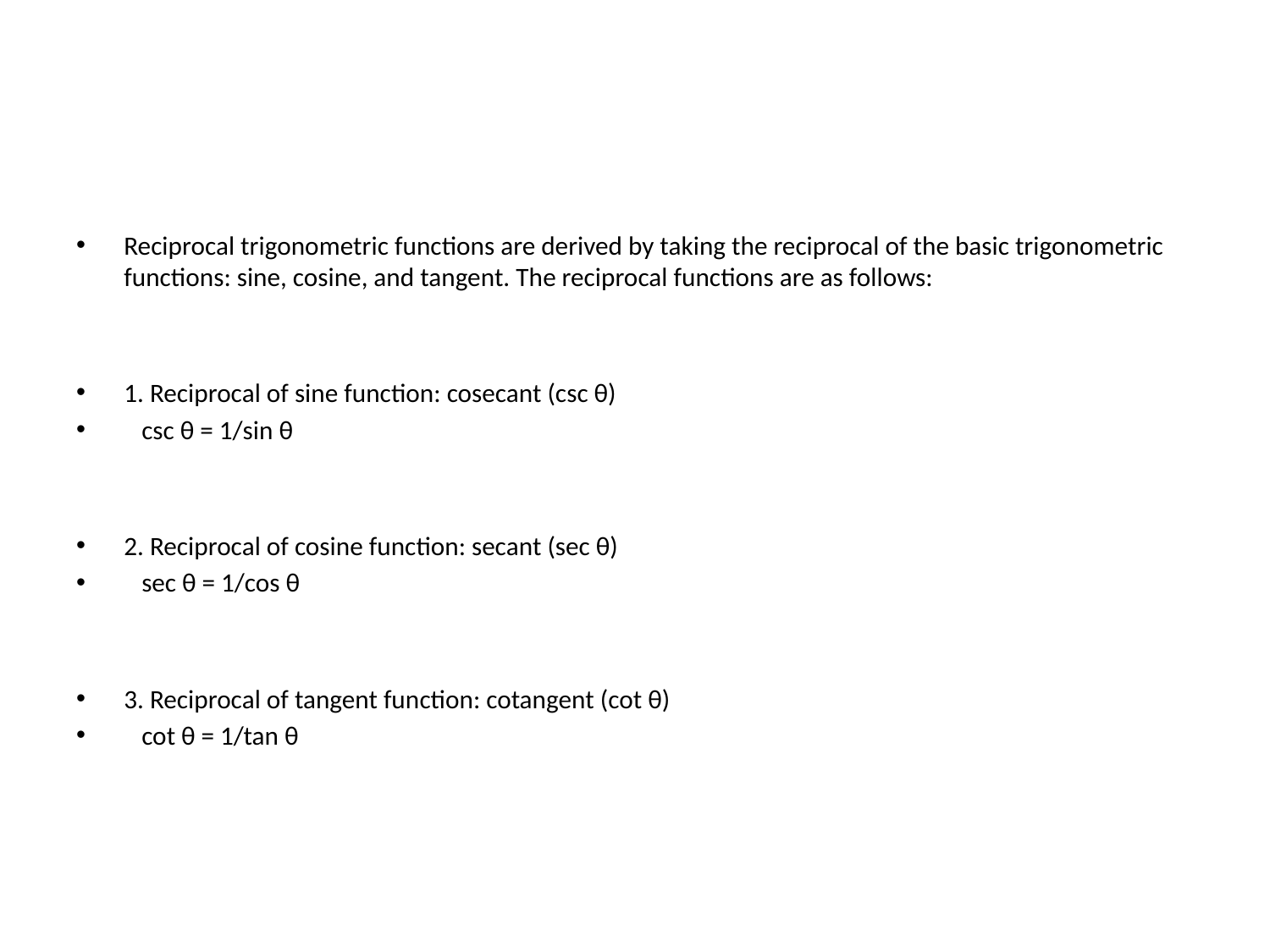

#
Reciprocal trigonometric functions are derived by taking the reciprocal of the basic trigonometric functions: sine, cosine, and tangent. The reciprocal functions are as follows:

1. Reciprocal of sine function: cosecant (csc θ)
   csc θ = 1/sin θ

2. Reciprocal of cosine function: secant (sec θ)
   sec θ = 1/cos θ

3. Reciprocal of tangent function: cotangent (cot θ)
   cot θ = 1/tan θ